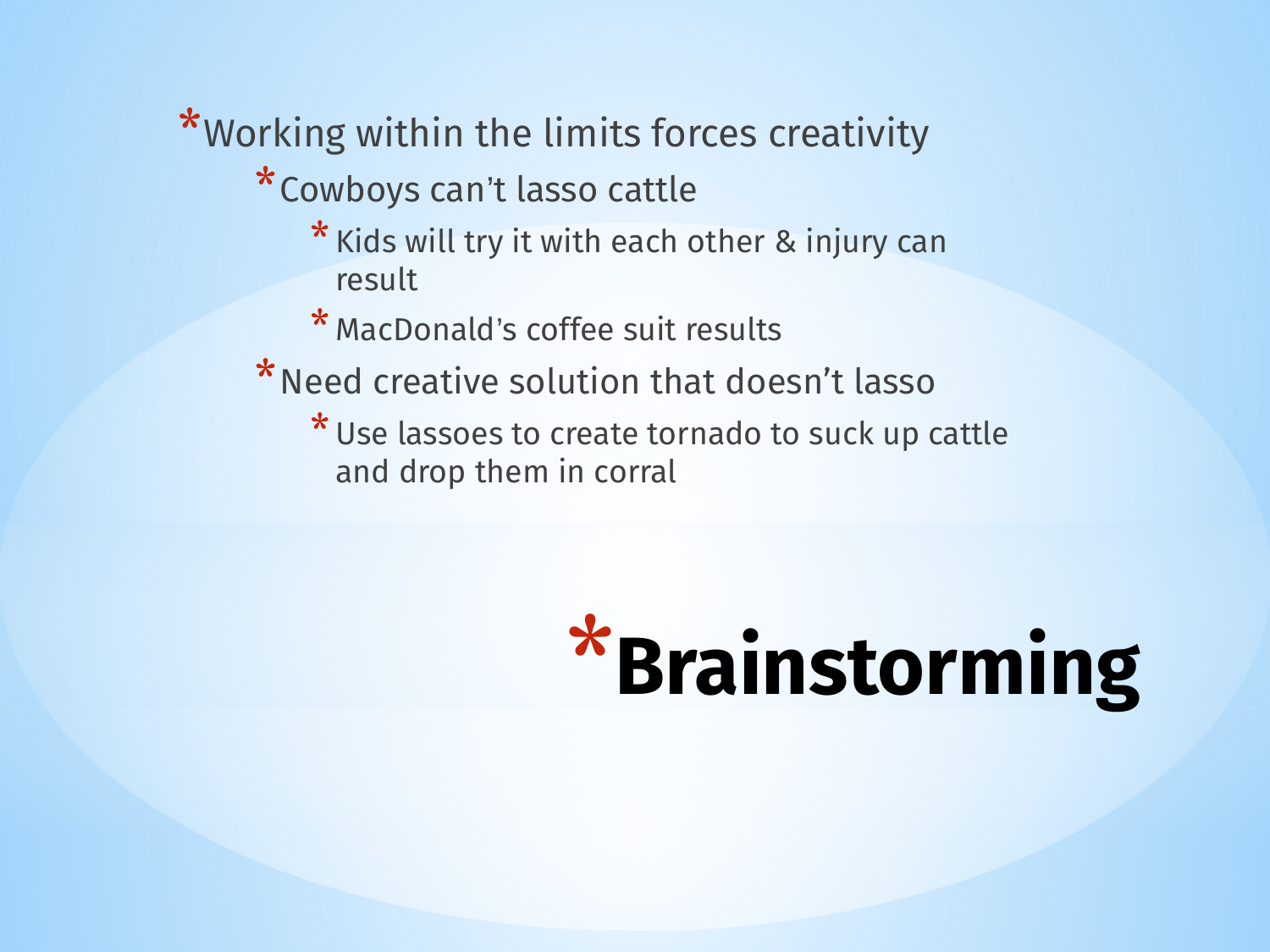

Working within the limits forces creativity
Cowboys can’t lasso cattle
Kids will try it with each other & injury can result
MacDonald’s coffee suit results
Need creative solution that doesn’t lasso
Use lassoes to create tornado to suck up cattle and drop them in corral
# Brainstorming